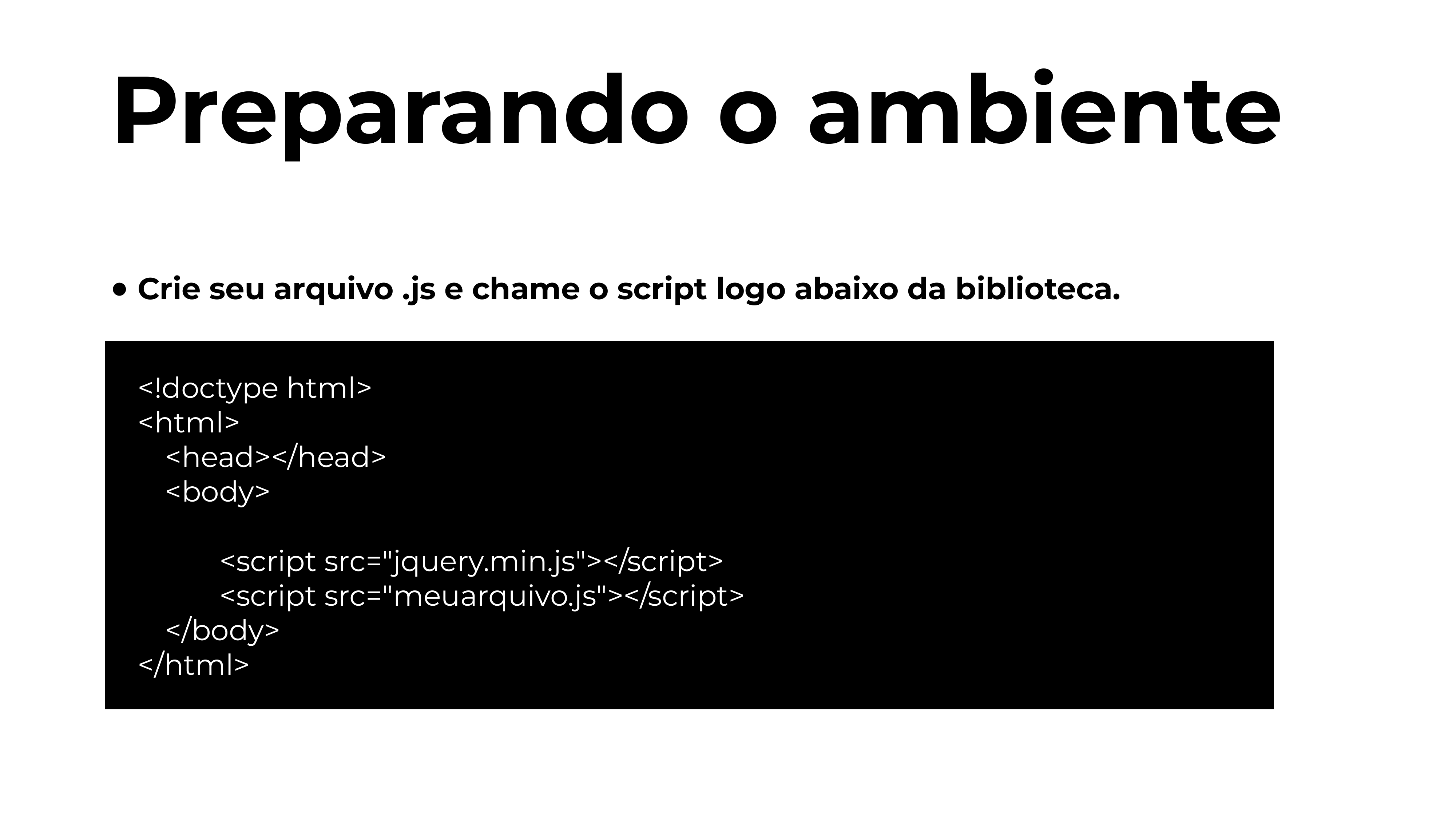

Preparando o ambiente
Crie seu arquivo .js e chame o script logo abaixo da biblioteca.

<!doctype html>
<html>
<head></head>
<body>

<script src="jquery.min.js"></script>
<script src="meuarquivo.js"></script>
</body>
</html>